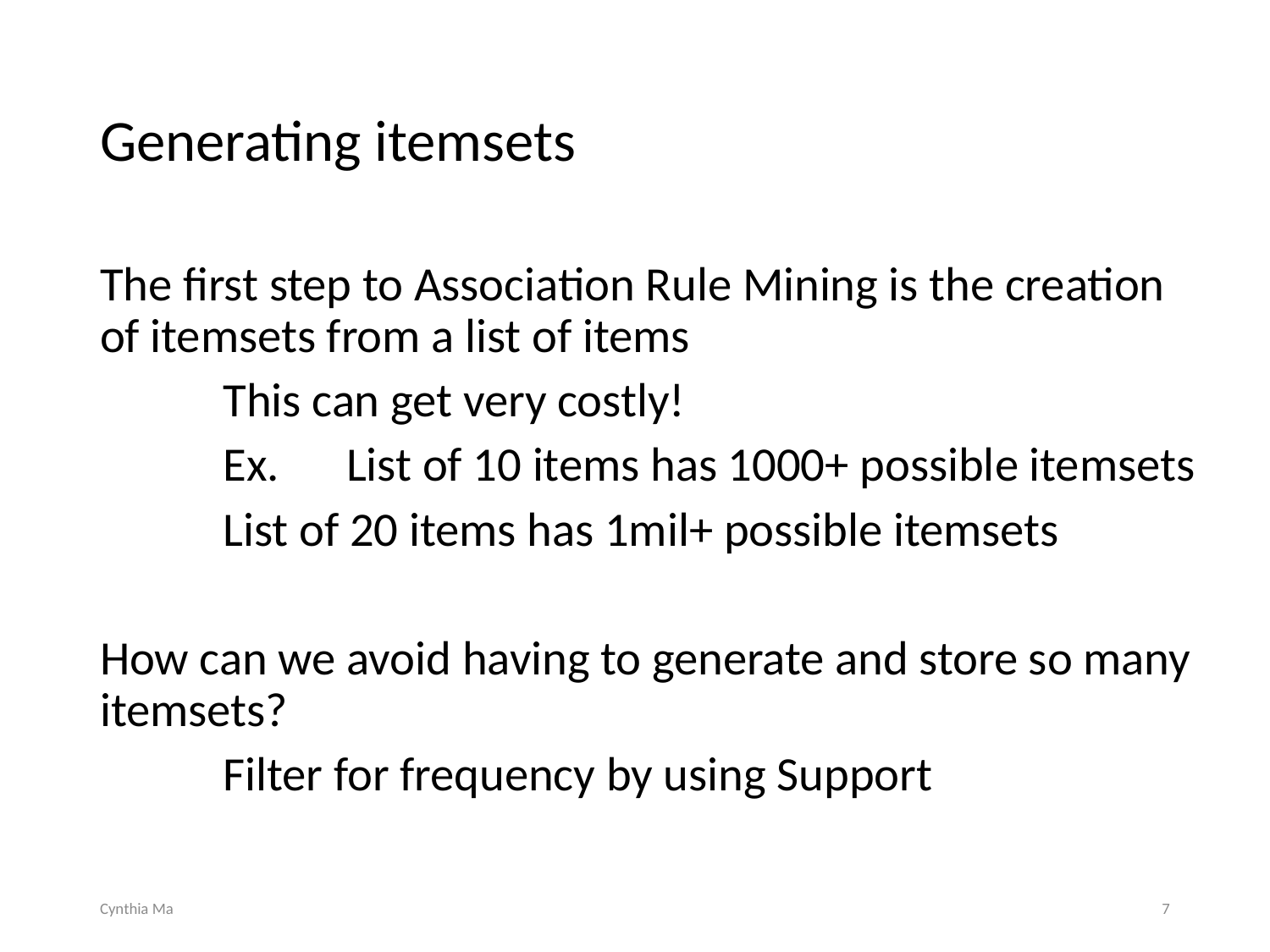

# Generating itemsets
The first step to Association Rule Mining is the creation of itemsets from a list of items
	This can get very costly!
	Ex. 	List of 10 items has 1000+ possible itemsets
		List of 20 items has 1mil+ possible itemsets

How can we avoid having to generate and store so many itemsets?
	Filter for frequency by using Support
Cynthia Ma
7